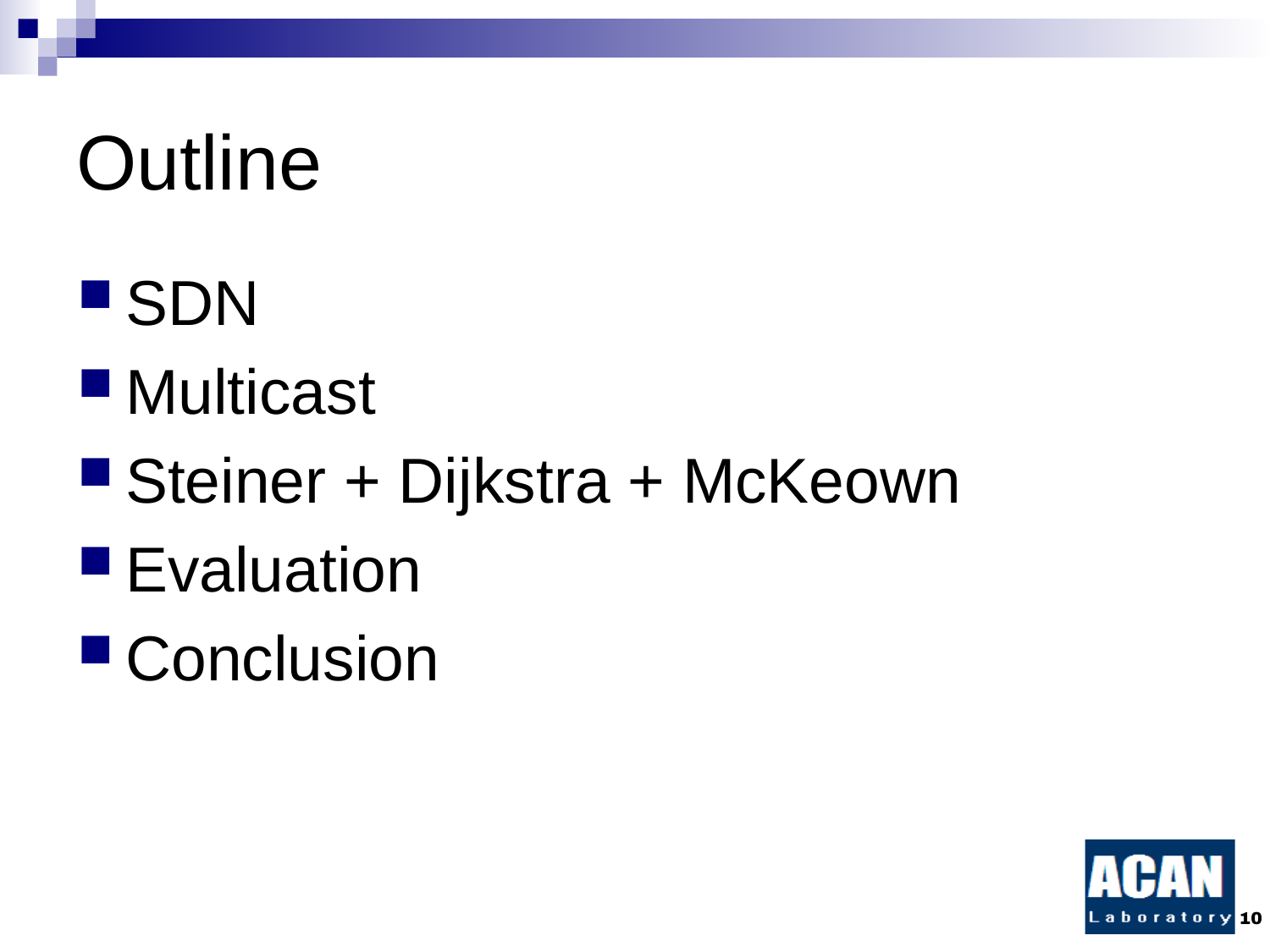

# Outline
SDN
Multicast
Steiner + Dijkstra + McKeown
Evaluation
Conclusion
10